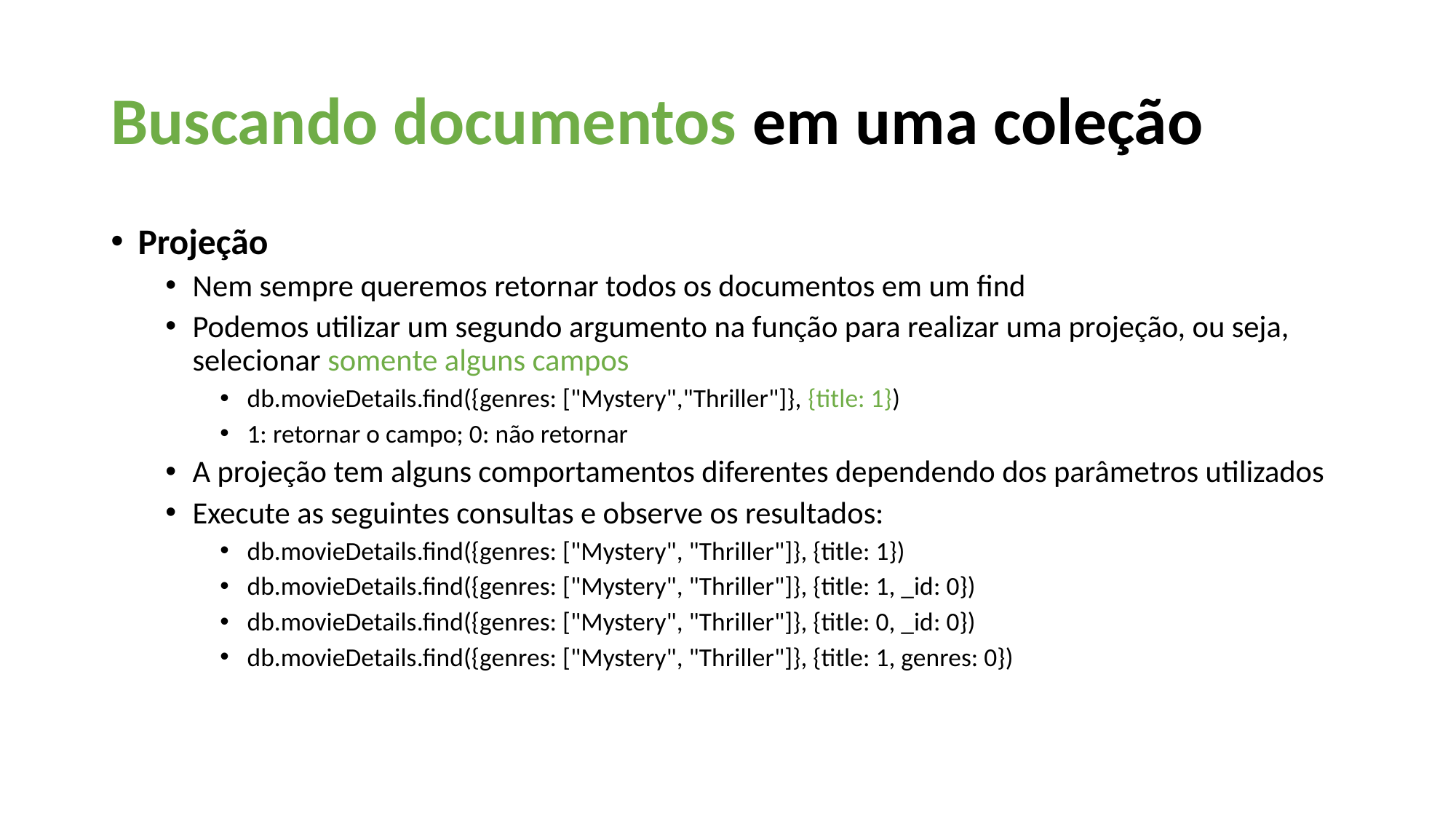

Buscando documentos em uma coleção
Projeção
Nem sempre queremos retornar todos os documentos em um find
Podemos utilizar um segundo argumento na função para realizar uma projeção, ou seja, selecionar somente alguns campos
db.movieDetails.find({genres: ["Mystery","Thriller"]}, {title: 1})
1: retornar o campo; 0: não retornar
A projeção tem alguns comportamentos diferentes dependendo dos parâmetros utilizados
Execute as seguintes consultas e observe os resultados:
db.movieDetails.find({genres: ["Mystery", "Thriller"]}, {title: 1})
db.movieDetails.find({genres: ["Mystery", "Thriller"]}, {title: 1, _id: 0})
db.movieDetails.find({genres: ["Mystery", "Thriller"]}, {title: 0, _id: 0})
db.movieDetails.find({genres: ["Mystery", "Thriller"]}, {title: 1, genres: 0})